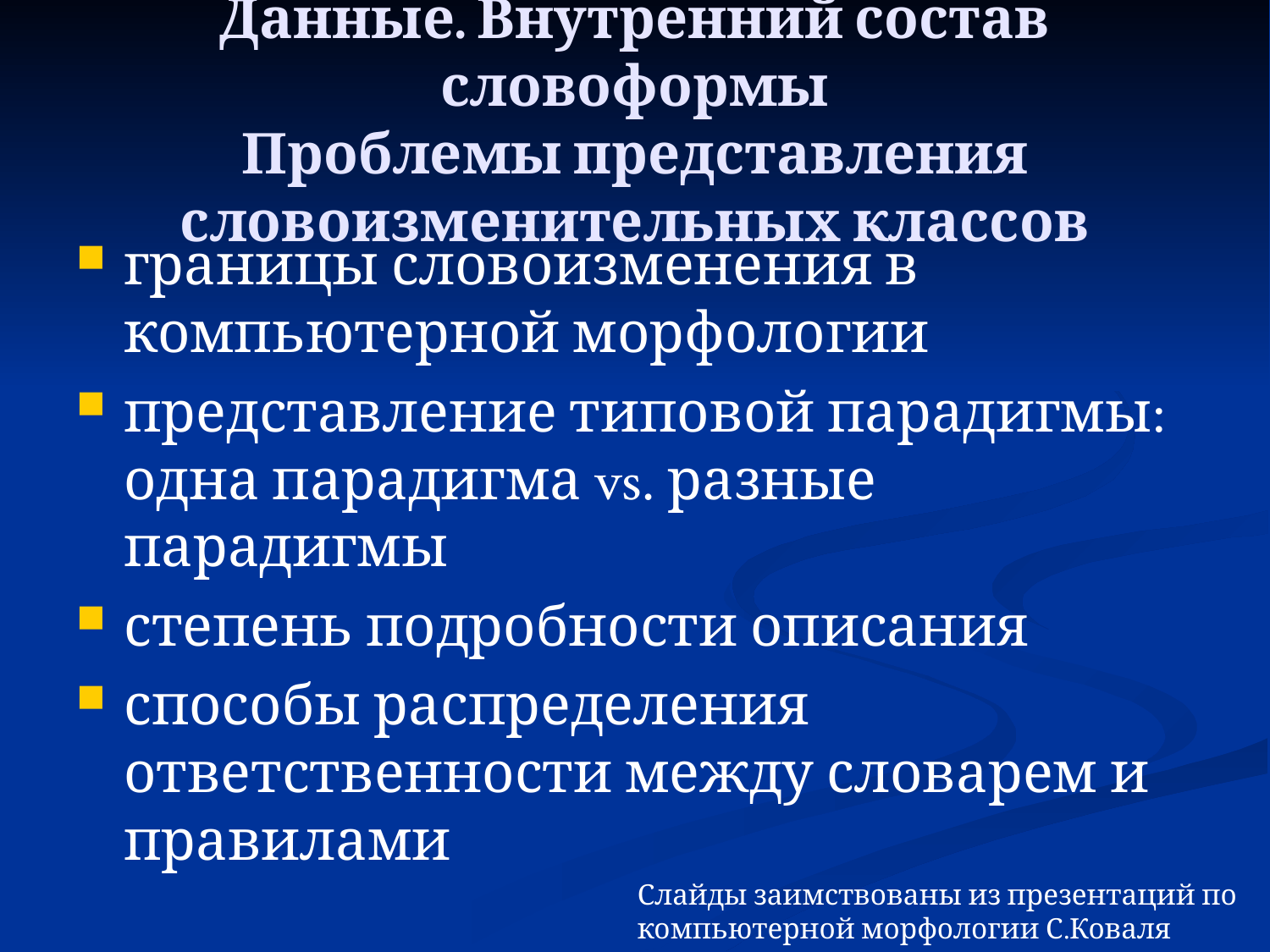

# Данные. Внутренний состав словоформы Проблемы представления словоизменительных классов
границы словоизменения в компьютерной морфологии
представление типовой парадигмы: одна парадигма vs. разные парадигмы
степень подробности описания
способы распределения ответственности между словарем и правилами
Слайды заимствованы из презентаций по компьютерной морфологии С.Коваля